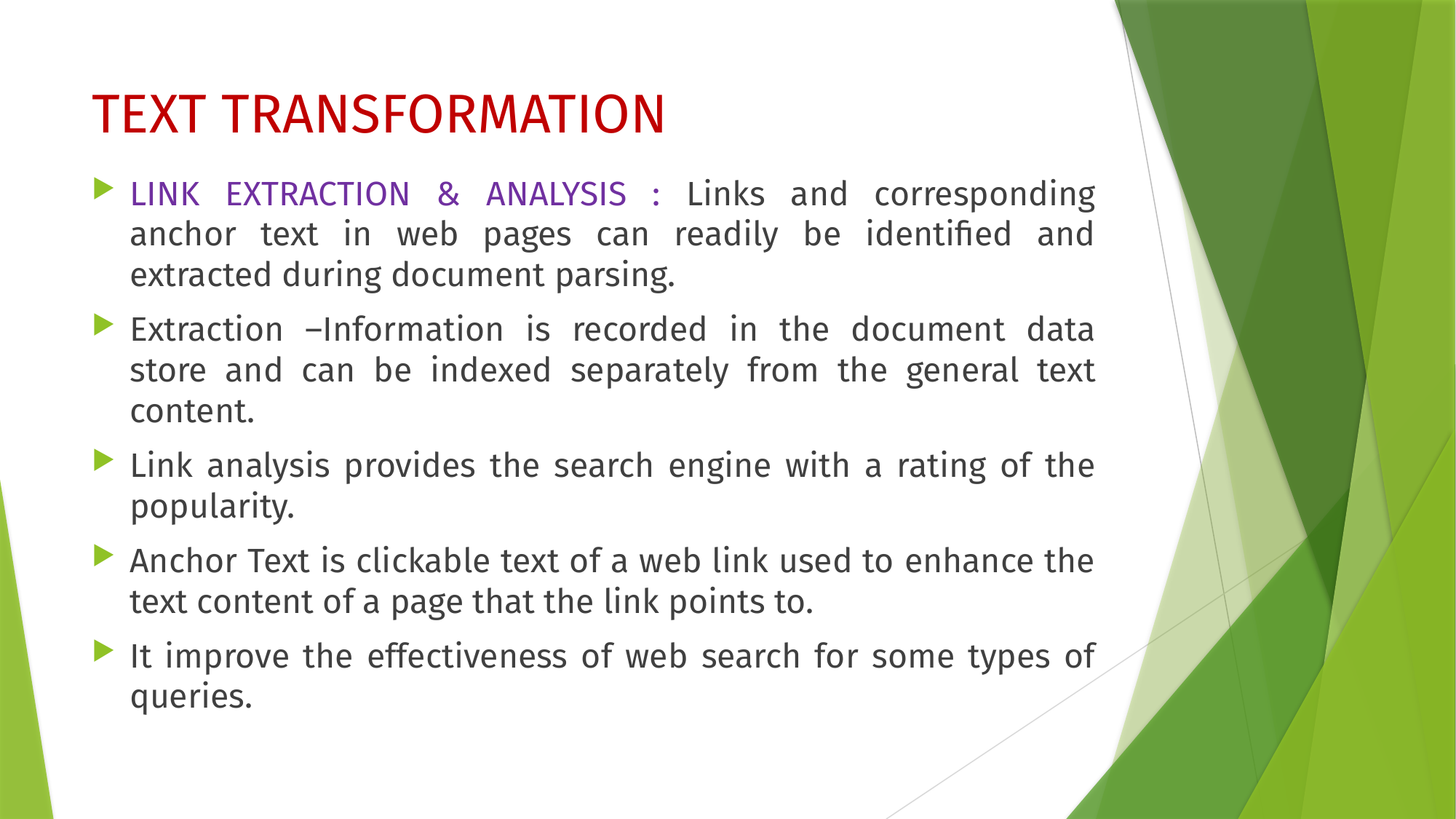

# TEXT TRANSFORMATION
LINK EXTRACTION & ANALYSIS : Links and corresponding anchor text in web pages can readily be identified and extracted during document parsing.
Extraction –Information is recorded in the document data store and can be indexed separately from the general text content.
Link analysis provides the search engine with a rating of the popularity.
Anchor Text is clickable text of a web link used to enhance the text content of a page that the link points to.
It improve the effectiveness of web search for some types of queries.